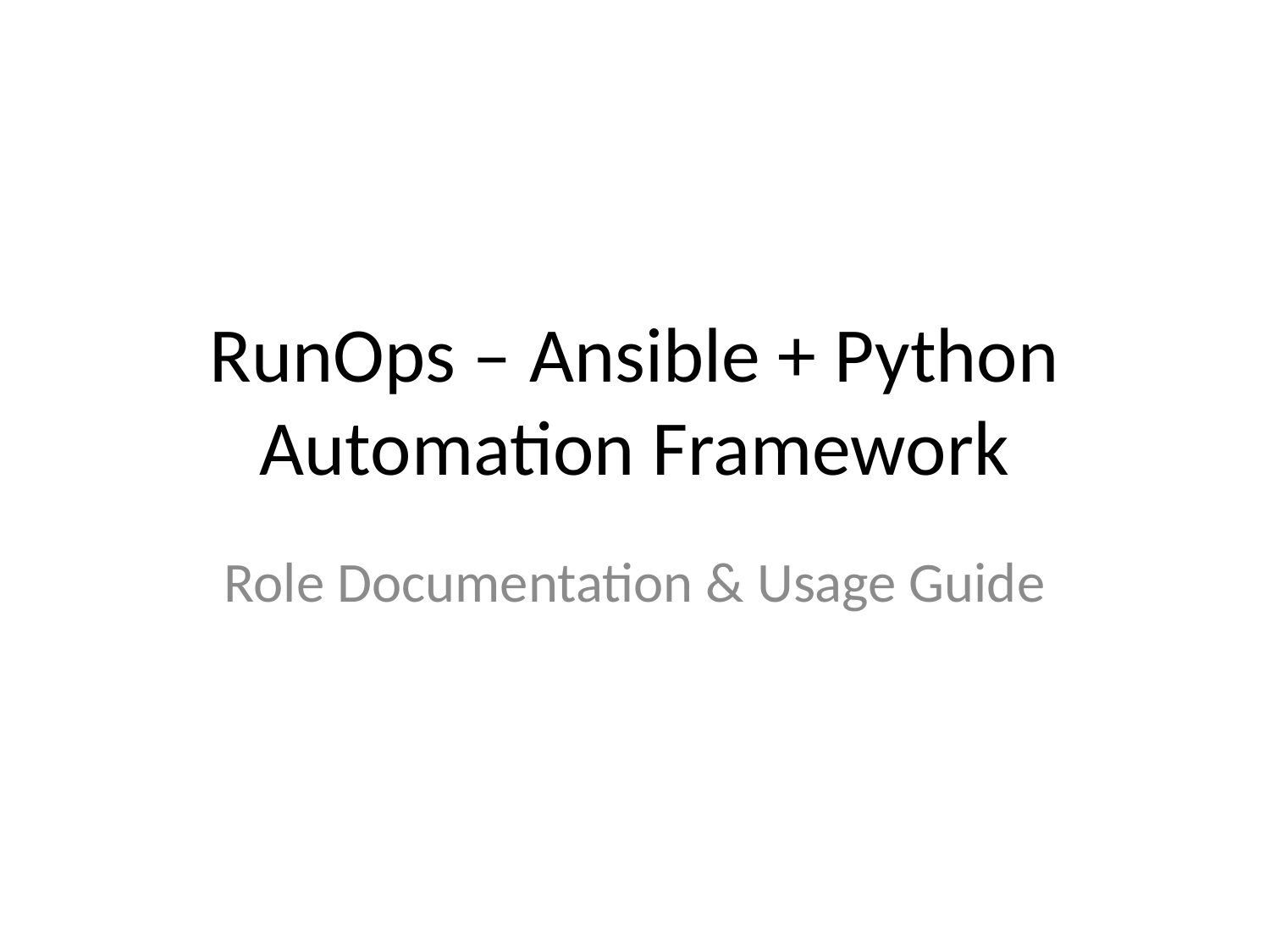

# RunOps – Ansible + Python Automation Framework
Role Documentation & Usage Guide